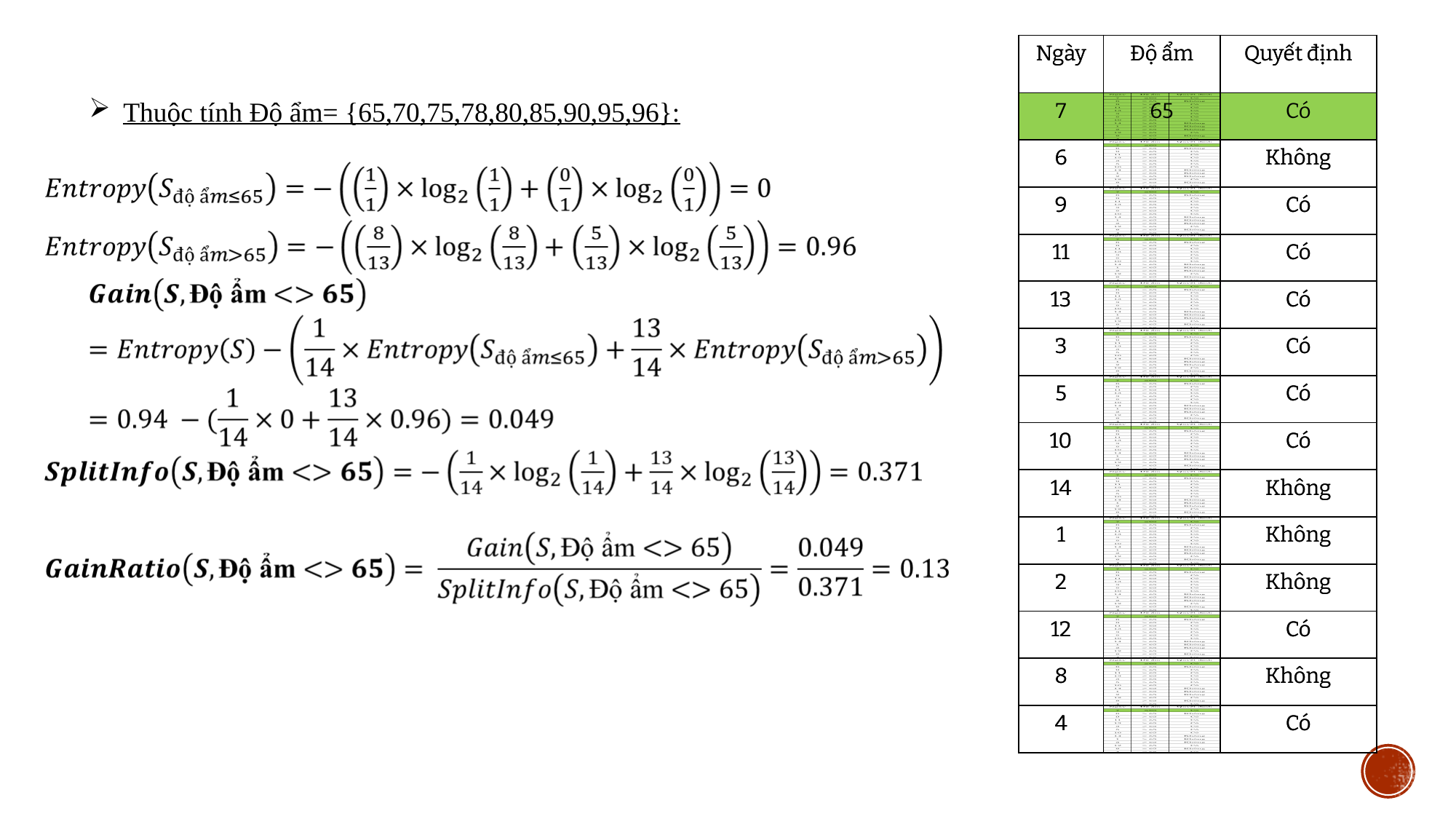

| Ngày | Độ ẩm | Quyết định |
| --- | --- | --- |
| 7 | 65 | Có |
| 6 |  | Không |
| 9 |  | Có |
| 11 |  | Có |
| 13 |  | Có |
| 3 |  | Có |
| 5 |  | Có |
| 10 |  | Có |
| 14 |  | Không |
| 1 |  | Không |
| 2 |  | Không |
| 12 |  | Có |
| 8 |  | Không |
| 4 |  | Có |
| Ngày | Độ ẩm | Quyết định |
| --- | --- | --- |
| 7 |  | Có |
| 6 |  | Không |
| 9 |  | Có |
| 11 |  | Có |
| 13 |  | Có |
| 3 |  | Có |
| 5 |  | Có |
| 10 |  | Có |
| 14 |  | Không |
| 1 |  | Không |
| 2 |  | Không |
| 12 |  | Có |
| 8 |  | Không |
| 4 |  | Có |
Thuộc tính Độ ẩm= {65,70,75,78,80,85,90,95,96}: